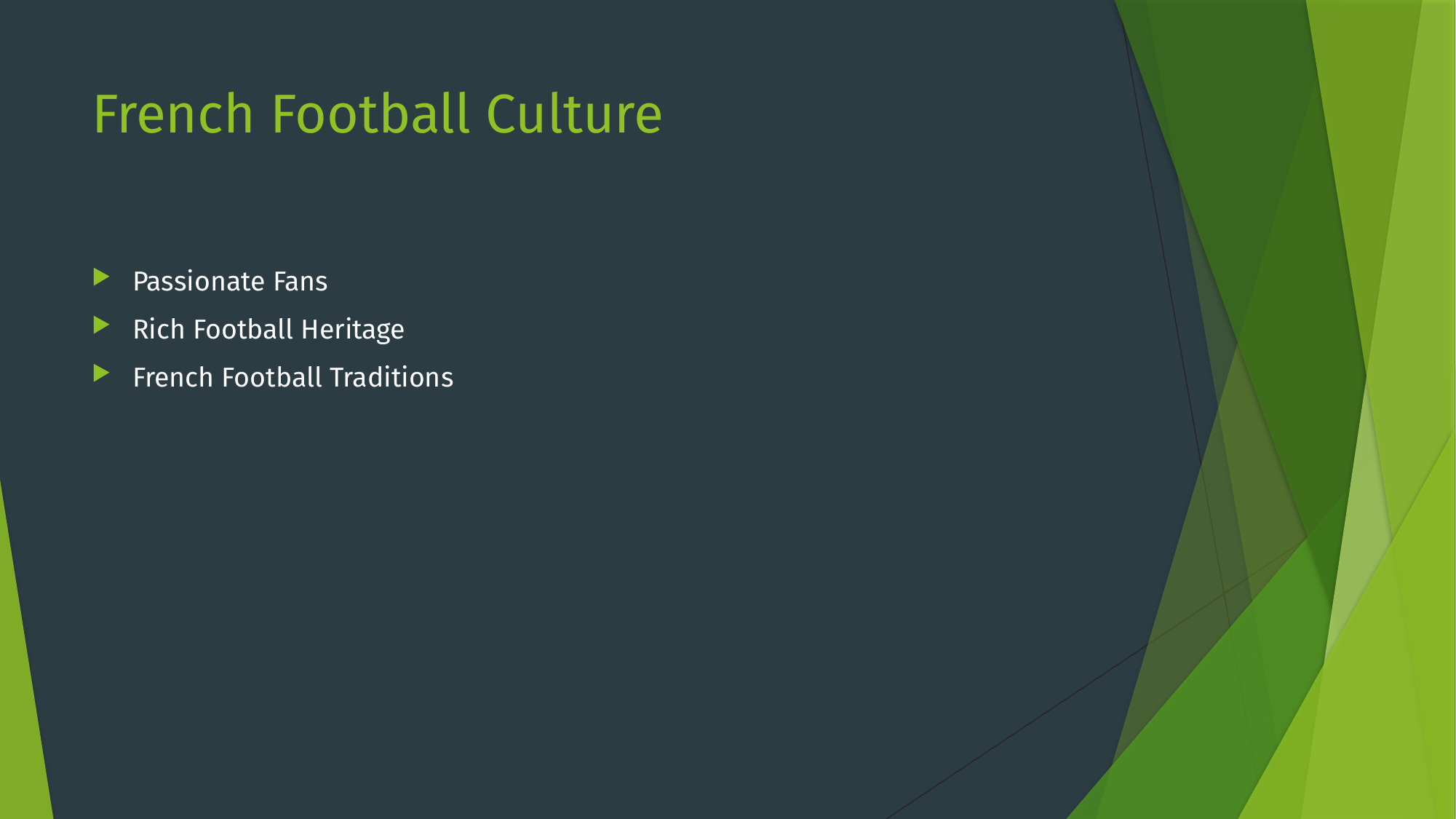

# French Football Culture
Passionate Fans
Rich Football Heritage
French Football Traditions